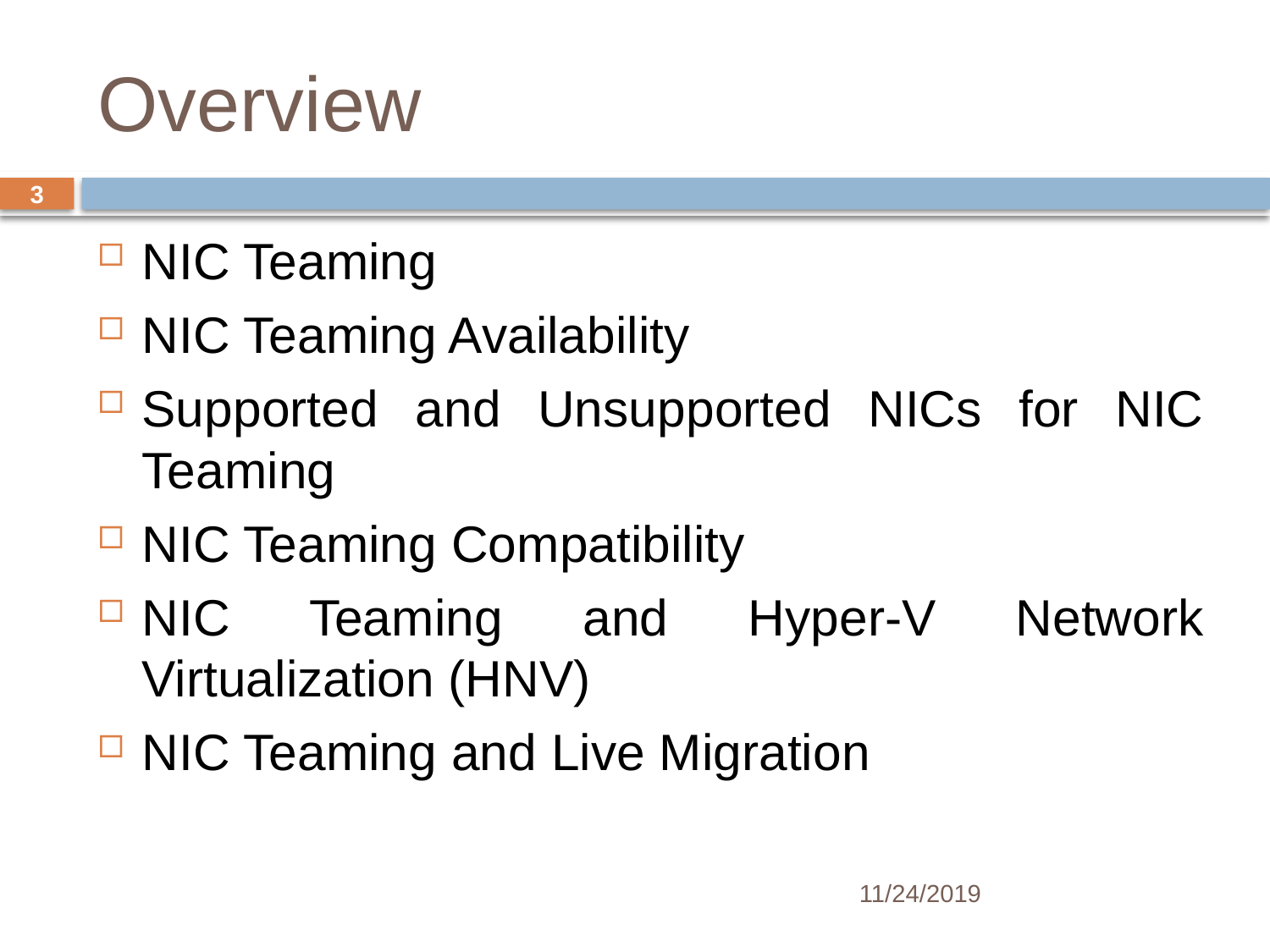

# Overview
3
NIC Teaming
NIC Teaming Availability
Supported and Unsupported NICs for NIC Teaming
NIC Teaming Compatibility
NIC Teaming and Hyper-V Network Virtualization (HNV)
NIC Teaming and Live Migration
11/24/2019